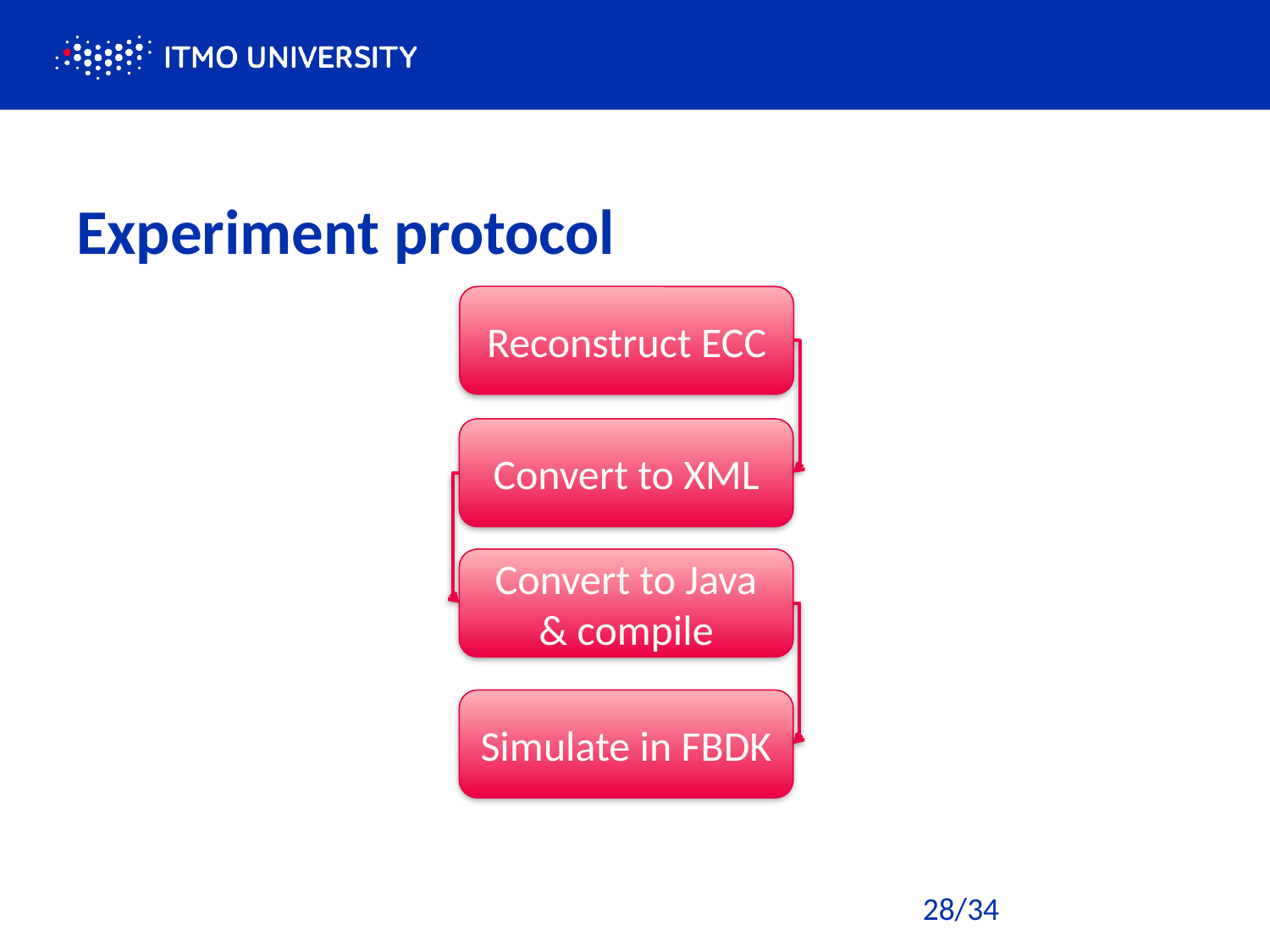

# Experiment protocol
Reconstruct ECC
Convert to XML
Convert to Java & compile
Simulate in FBDK
28/34